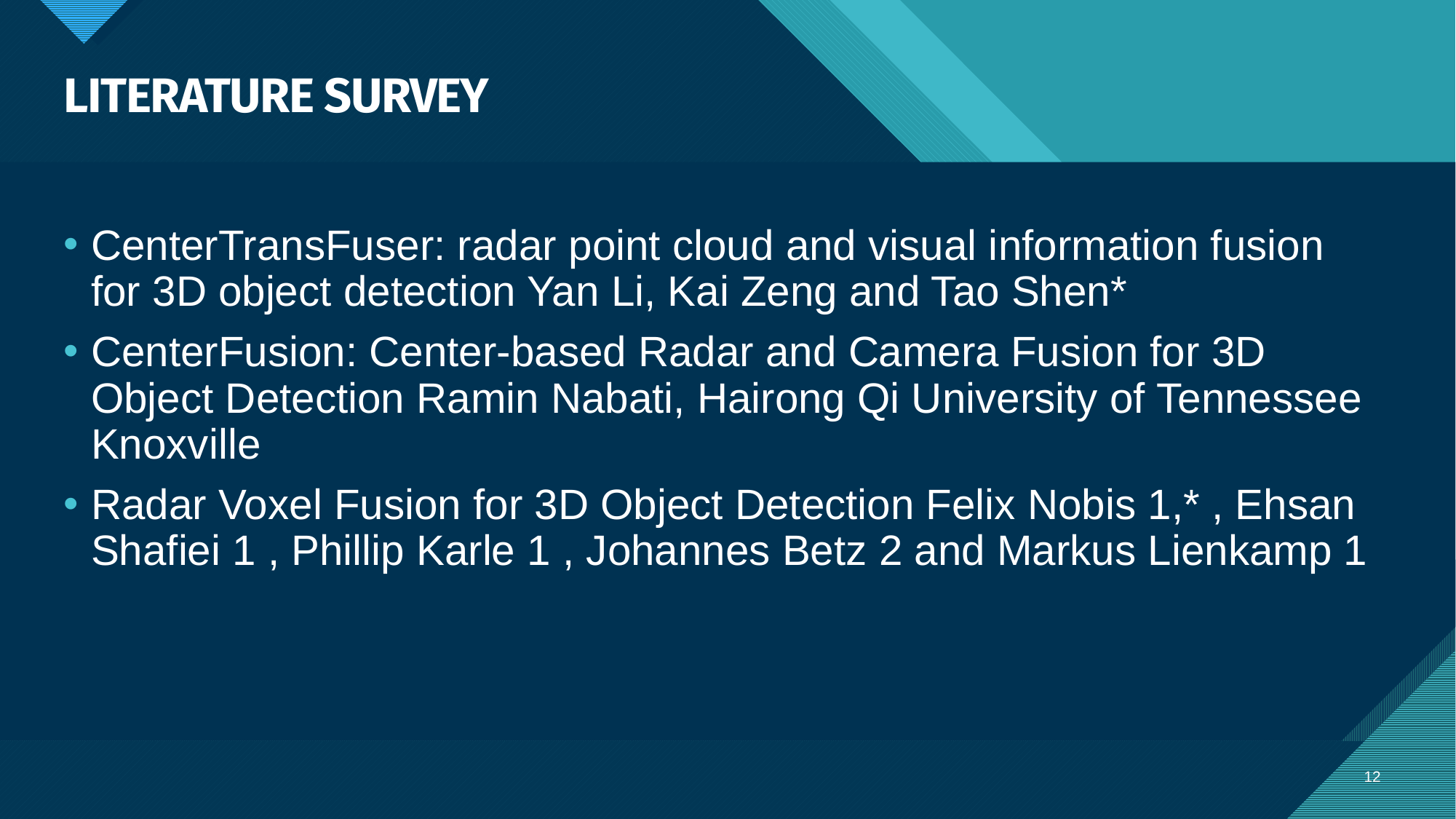

# LITERATURE SURVEY
CenterTransFuser: radar point cloud and visual information fusion for 3D object detection Yan Li, Kai Zeng and Tao Shen*
CenterFusion: Center-based Radar and Camera Fusion for 3D Object Detection Ramin Nabati, Hairong Qi University of Tennessee Knoxville
Radar Voxel Fusion for 3D Object Detection Felix Nobis 1,* , Ehsan Shafiei 1 , Phillip Karle 1 , Johannes Betz 2 and Markus Lienkamp 1
12